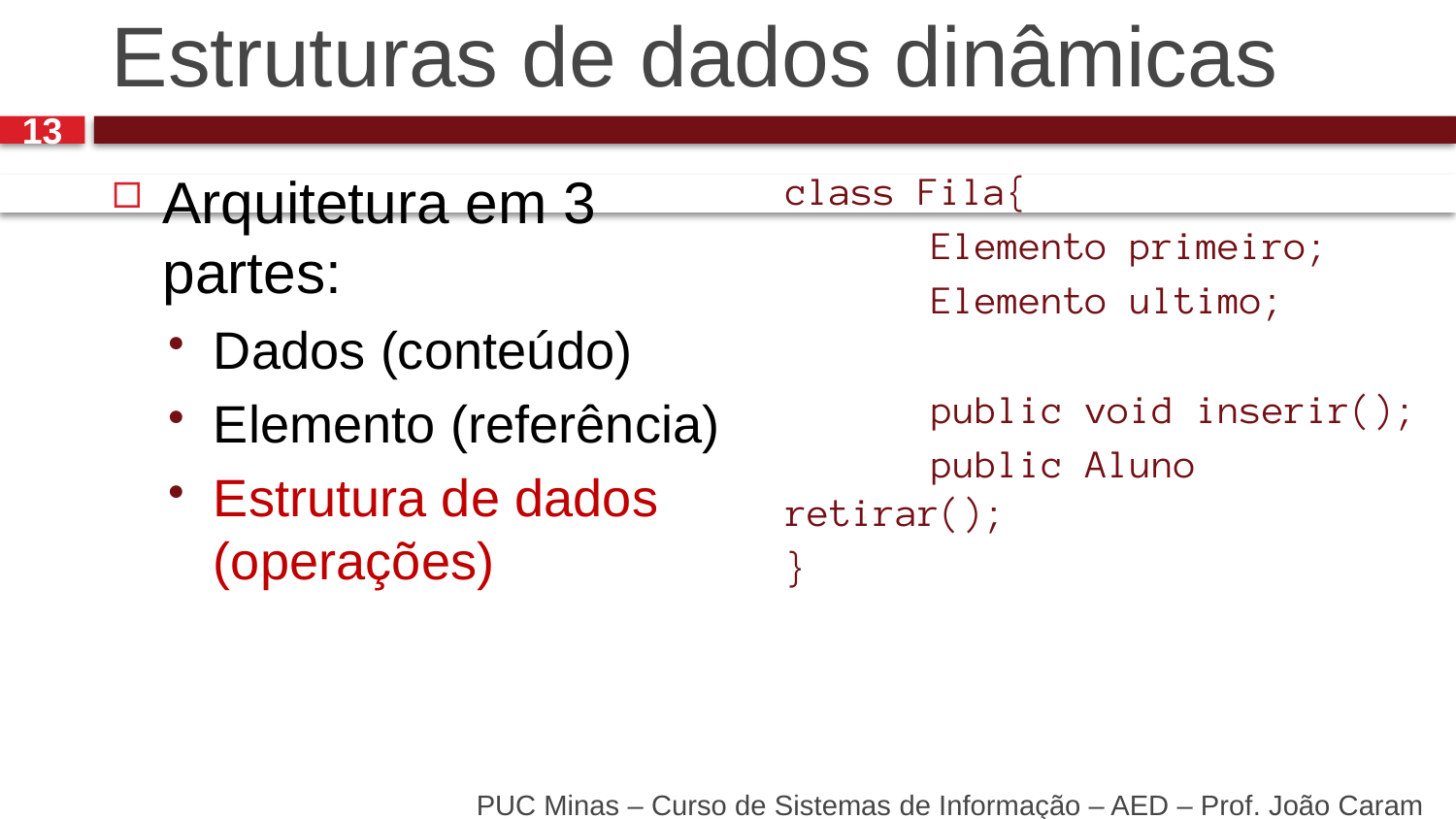

# Estruturas de dados dinâmicas
13
Arquitetura em 3 partes:
Dados (conteúdo)
Elemento (referência)
Estrutura de dados (operações)

class Fila{
	Elemento primeiro;
	Elemento ultimo;

	public void inserir();
	public Aluno retirar();
}

PUC Minas – Curso de Sistemas de Informação – AED – Prof. João Caram